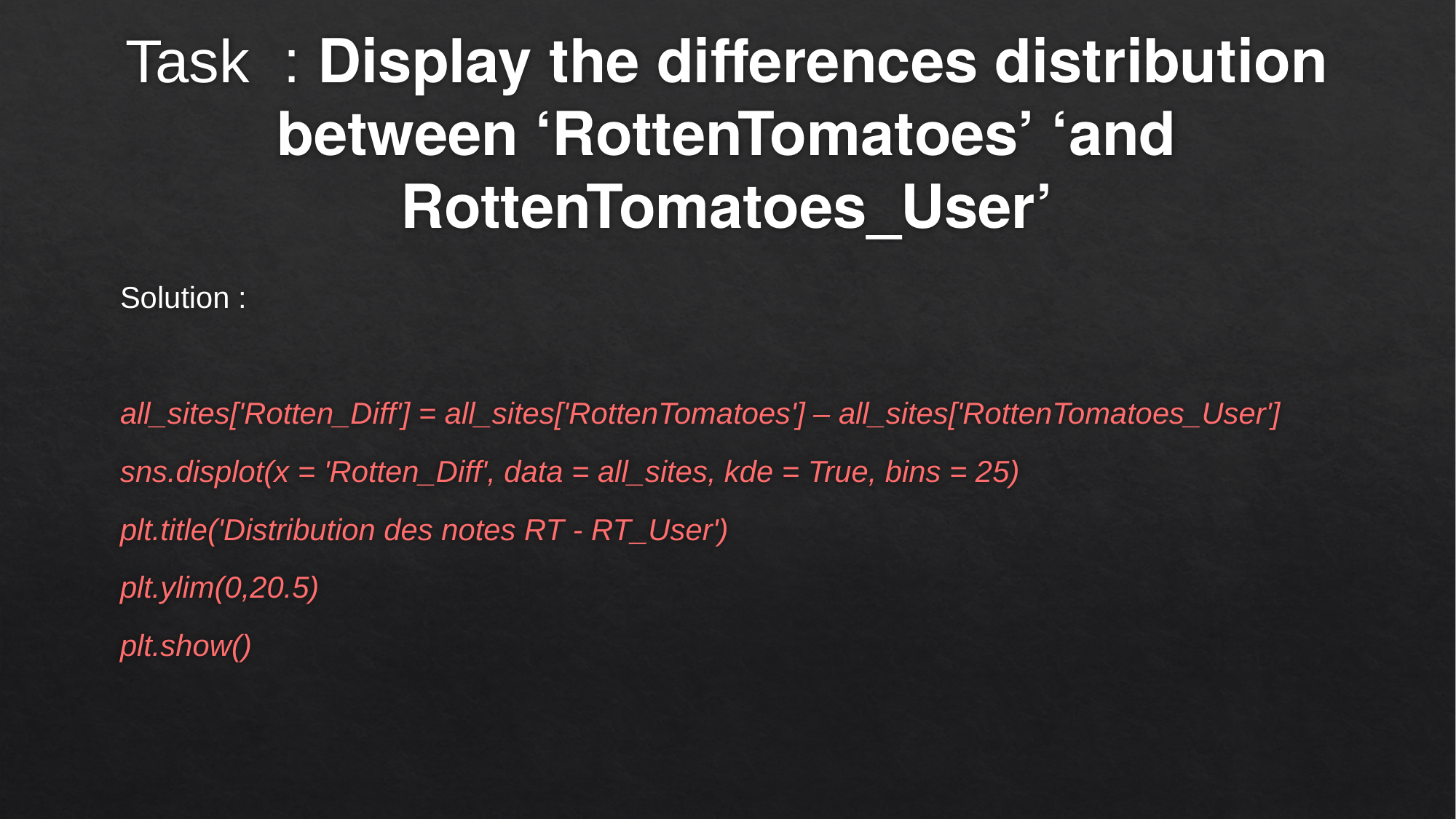

# Task  : Display the differences distribution between ‘RottenTomatoes’ ‘and RottenTomatoes_User’
Solution :

all_sites['Rotten_Diff'] = all_sites['RottenTomatoes'] – all_sites['RottenTomatoes_User']
sns.displot(x = 'Rotten_Diff', data = all_sites, kde = True, bins = 25)
plt.title('Distribution des notes RT - RT_User')
plt.ylim(0,20.5)
plt.show()